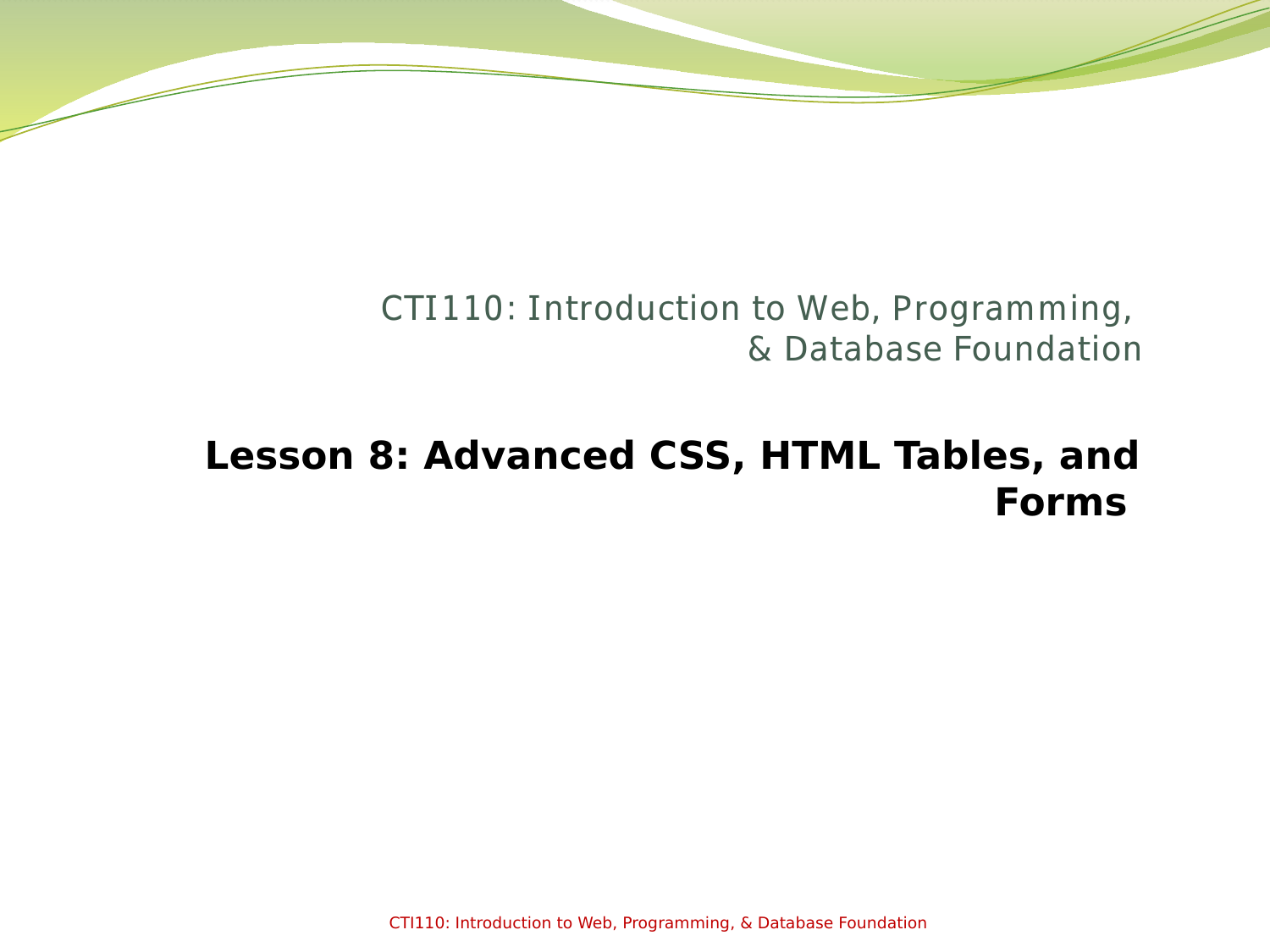

CTI110: Introduction to Web, Programming,
& Database Foundation
# Lesson 8: Advanced CSS, HTML Tables, and Forms
CTI110: Introduction to Web, Programming, & Database Foundation